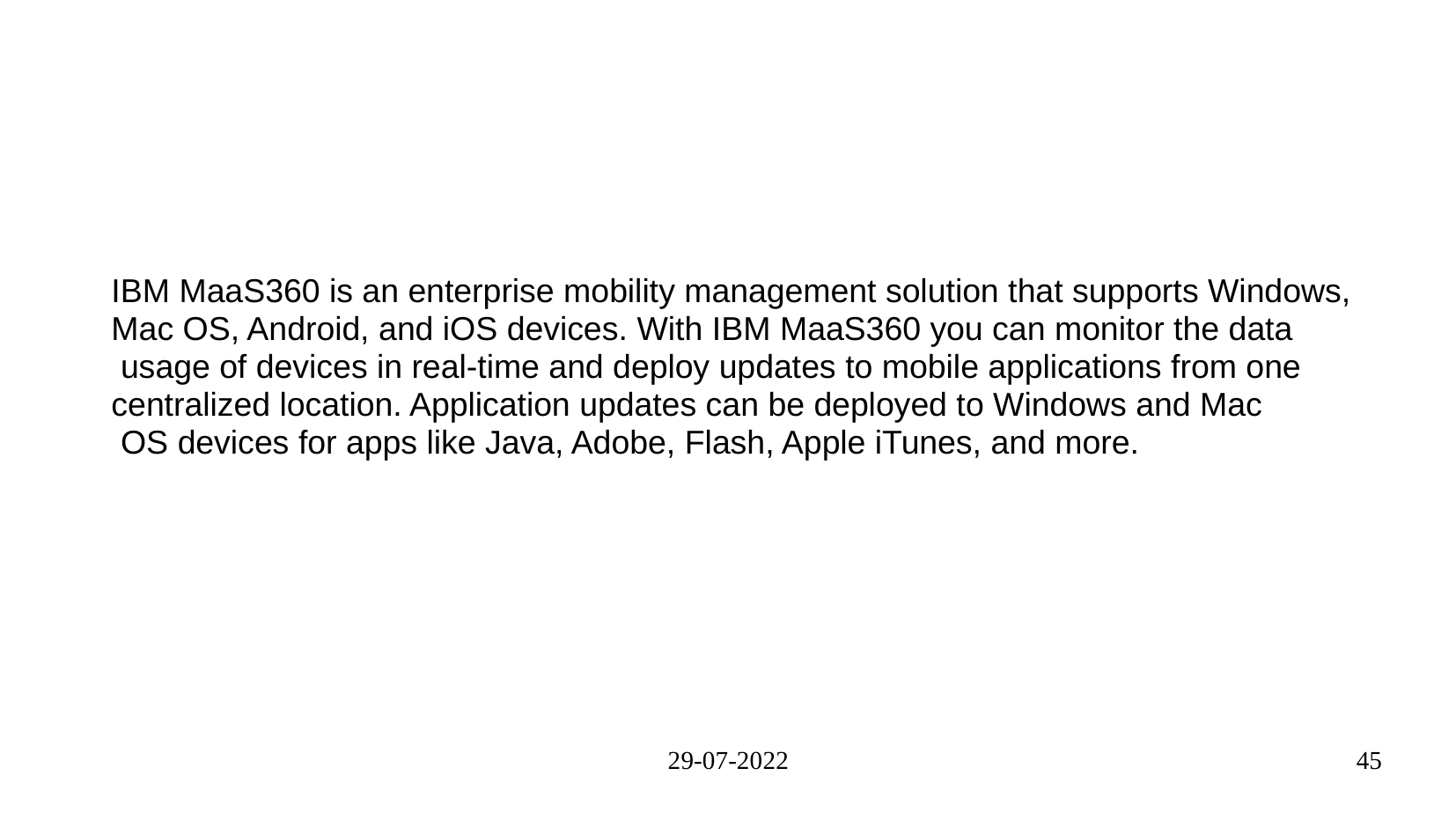

#

IBM MaaS360 is an enterprise mobility management solution that supports Windows,
Mac OS, Android, and iOS devices. With IBM MaaS360 you can monitor the data
 usage of devices in real-time and deploy updates to mobile applications from one
centralized location. Application updates can be deployed to Windows and Mac
 OS devices for apps like Java, Adobe, Flash, Apple iTunes, and more.

29-07-2022
45